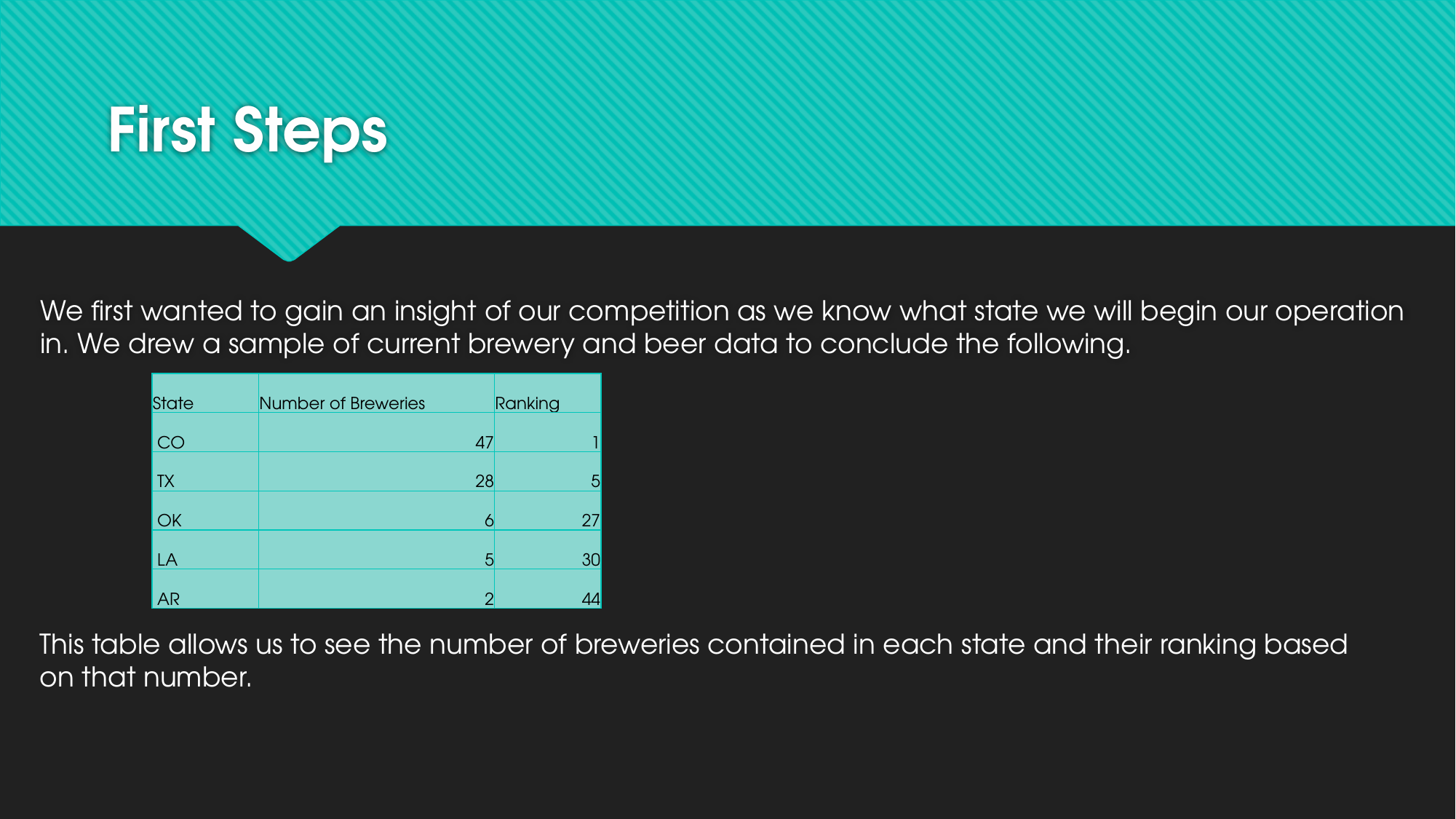

# First Steps
We first wanted to gain an insight of our competition as we know what state we will begin our operation in. We drew a sample of current brewery and beer data to conclude the following.

| State | Number of Breweries | Ranking |
| --- | --- | --- |
| CO | 47 | 1 |
| TX | 28 | 5 |
| OK | 6 | 27 |
| LA | 5 | 30 |
| AR | 2 | 44 |
This table allows us to see the number of breweries contained in each state and their ranking based on that number.